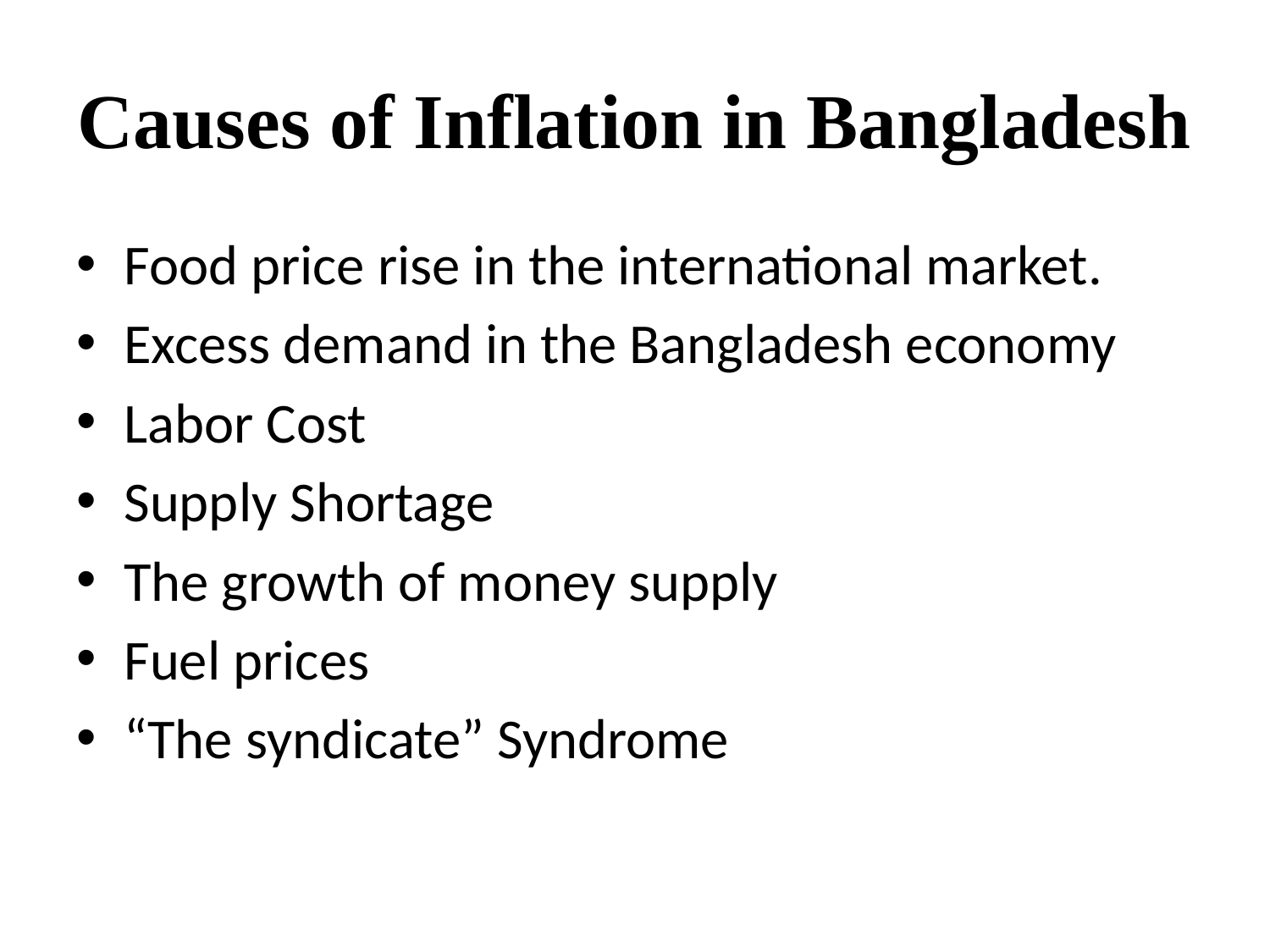

# Causes of Inflation in Bangladesh
Food price rise in the international market.
Excess demand in the Bangladesh economy
Labor Cost
Supply Shortage
The growth of money supply
Fuel prices
“The syndicate” Syndrome